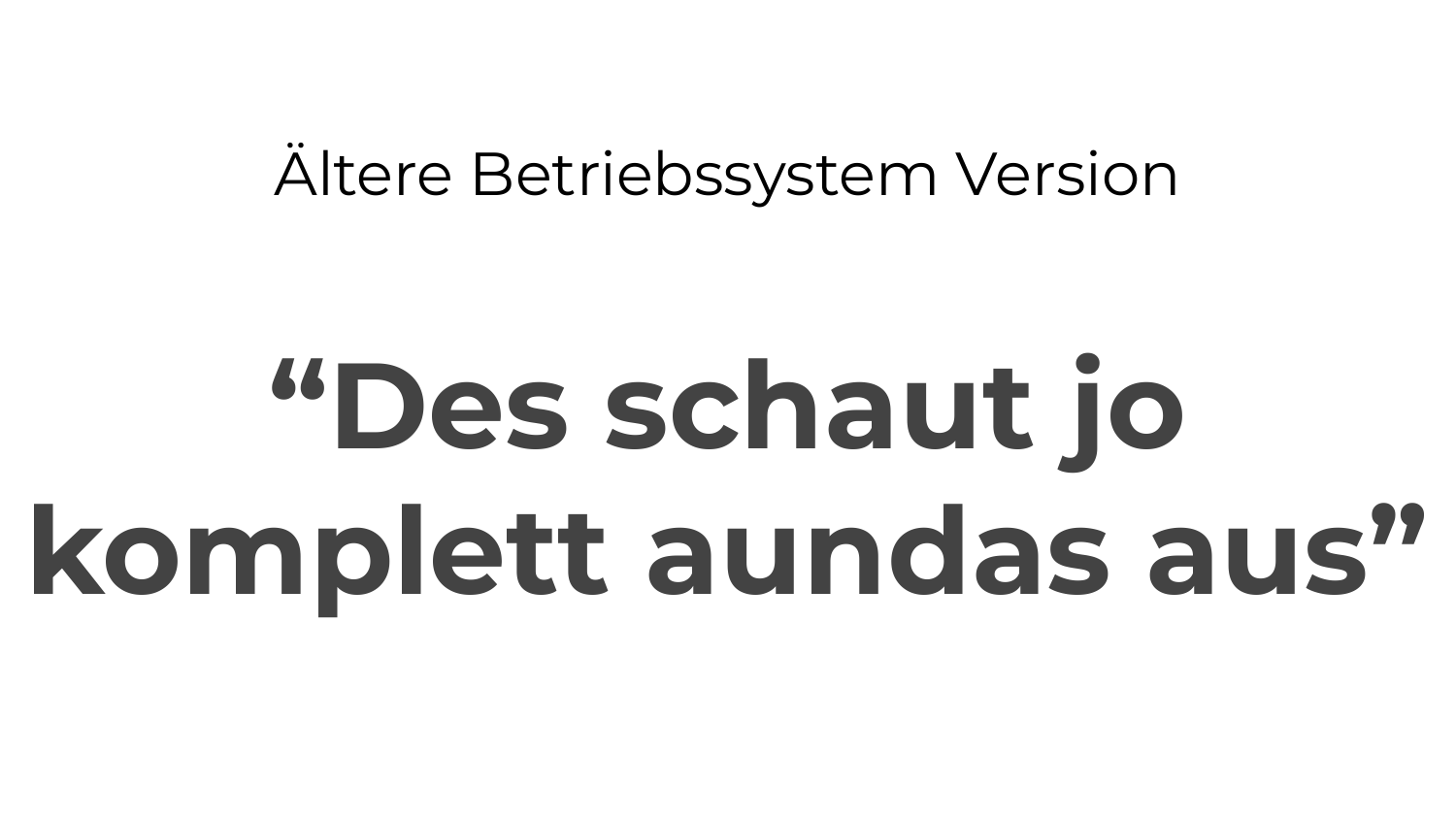

Ältere Betriebssystem Version
“Des schaut jo komplett aundas aus”